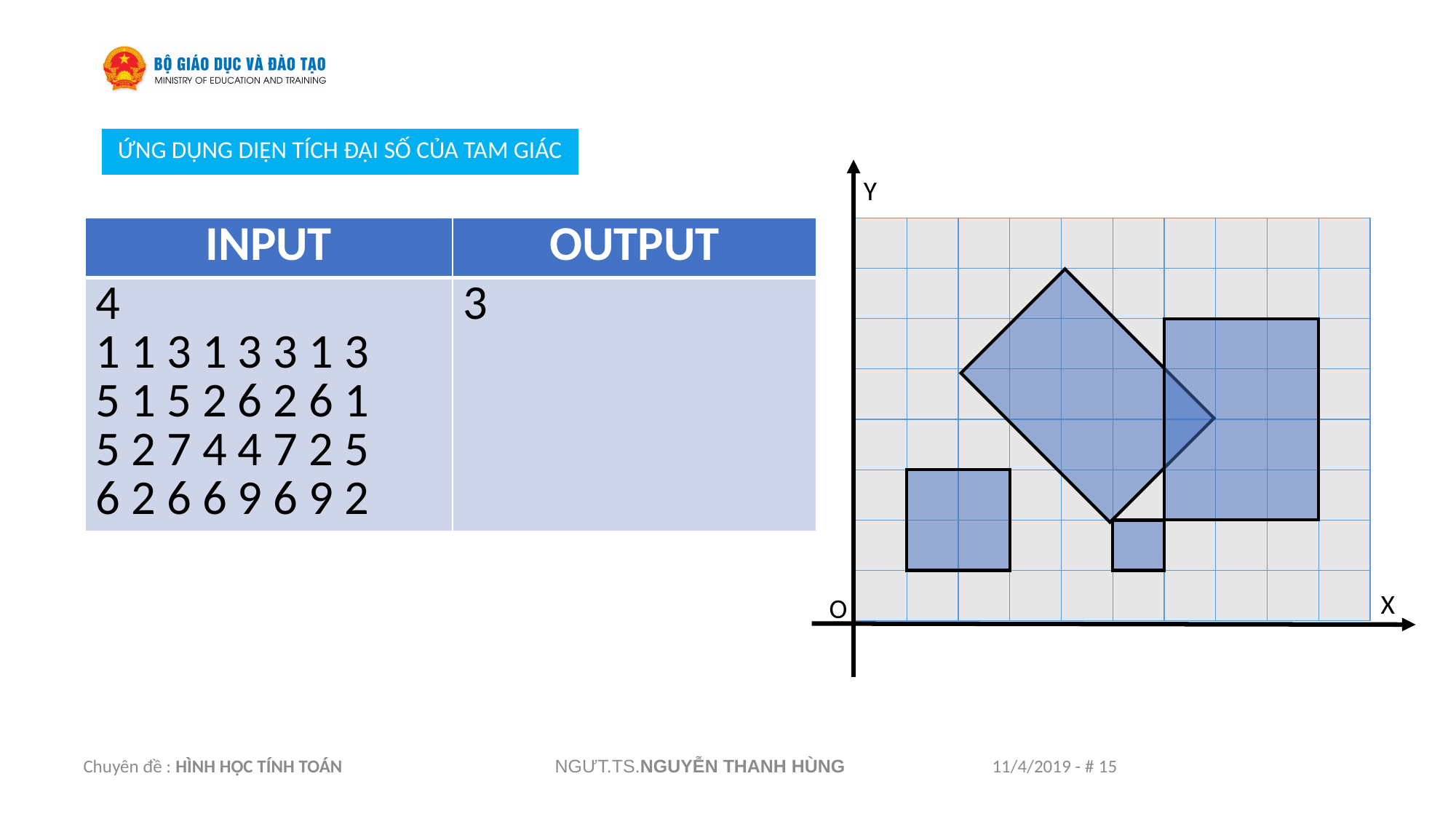

ỨNG DỤNG DIỆN TÍCH ĐẠI SỐ CỦA TAM GIÁC
Y
X
O
| INPUT | OUTPUT |
| --- | --- |
| 4 1 1 3 1 3 3 1 3 5 1 5 2 6 2 6 1 5 2 7 4 4 7 2 5 6 2 6 6 9 6 9 2 | 3 |